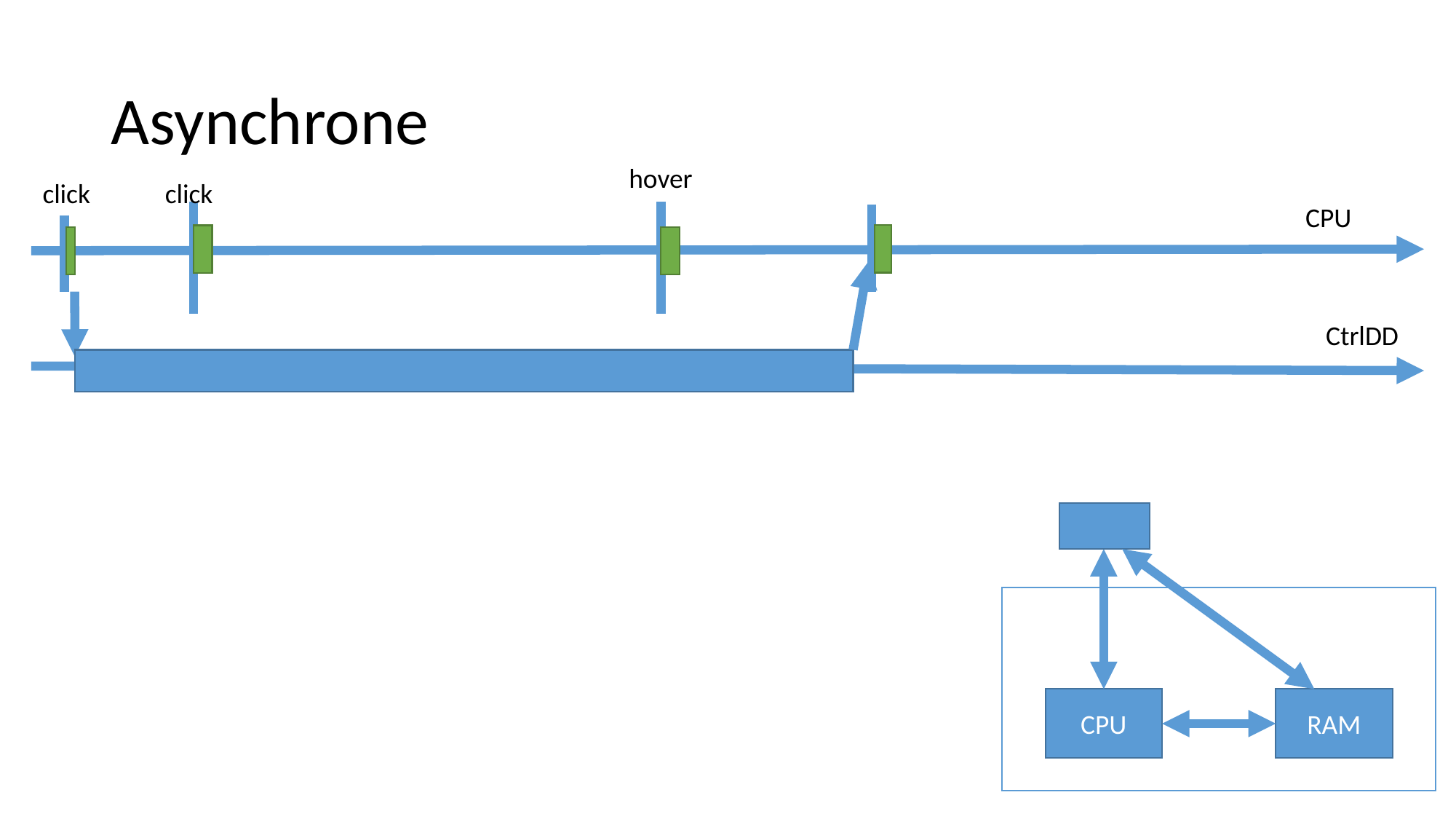

# Asynchrone
hover
click
click
CPU

CtrlDD

CPU
RAM